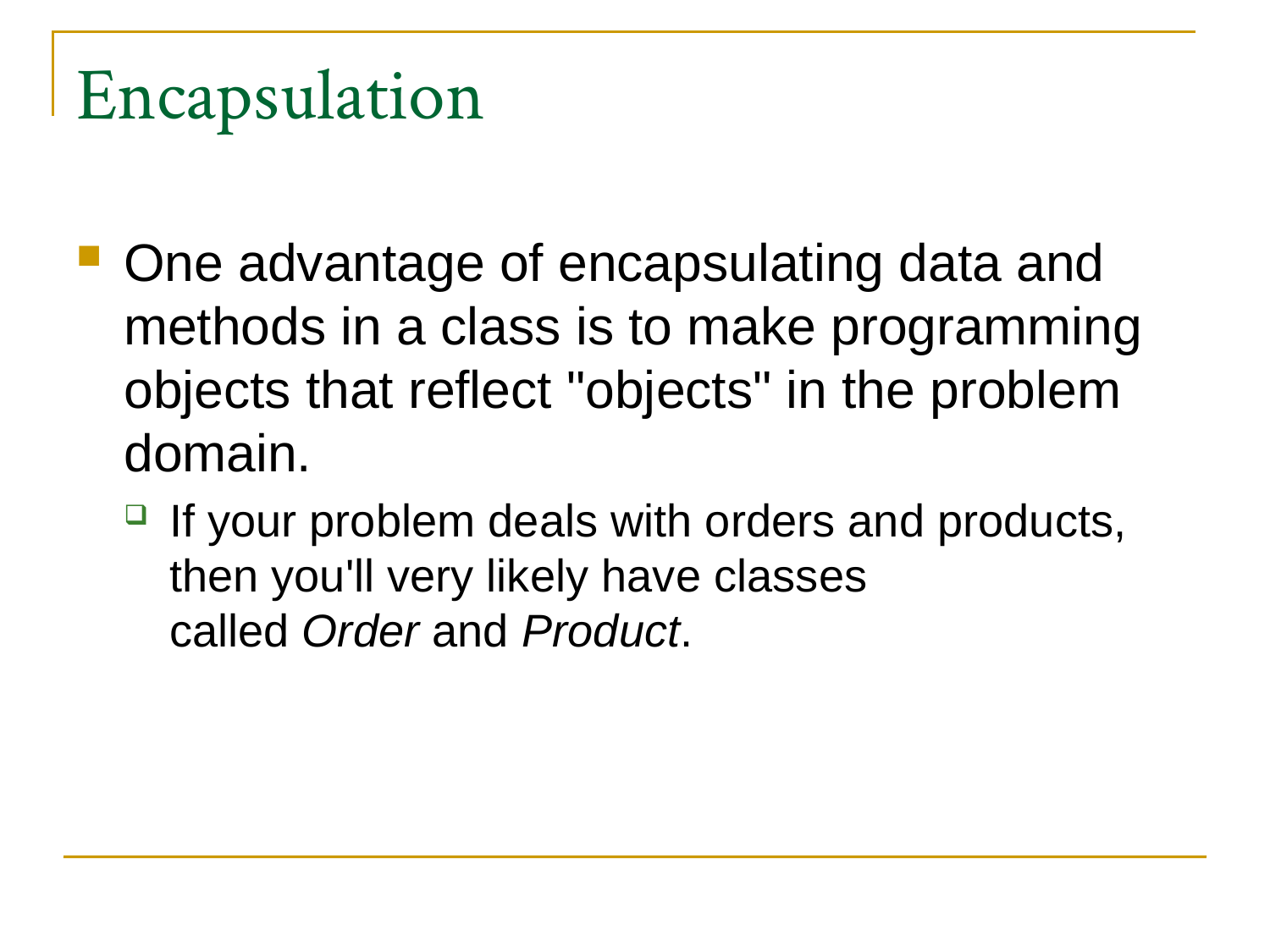

# Encapsulation
One advantage of encapsulating data and methods in a class is to make programming objects that reflect "objects" in the problem domain.
If your problem deals with orders and products, then you'll very likely have classes called Order and Product.